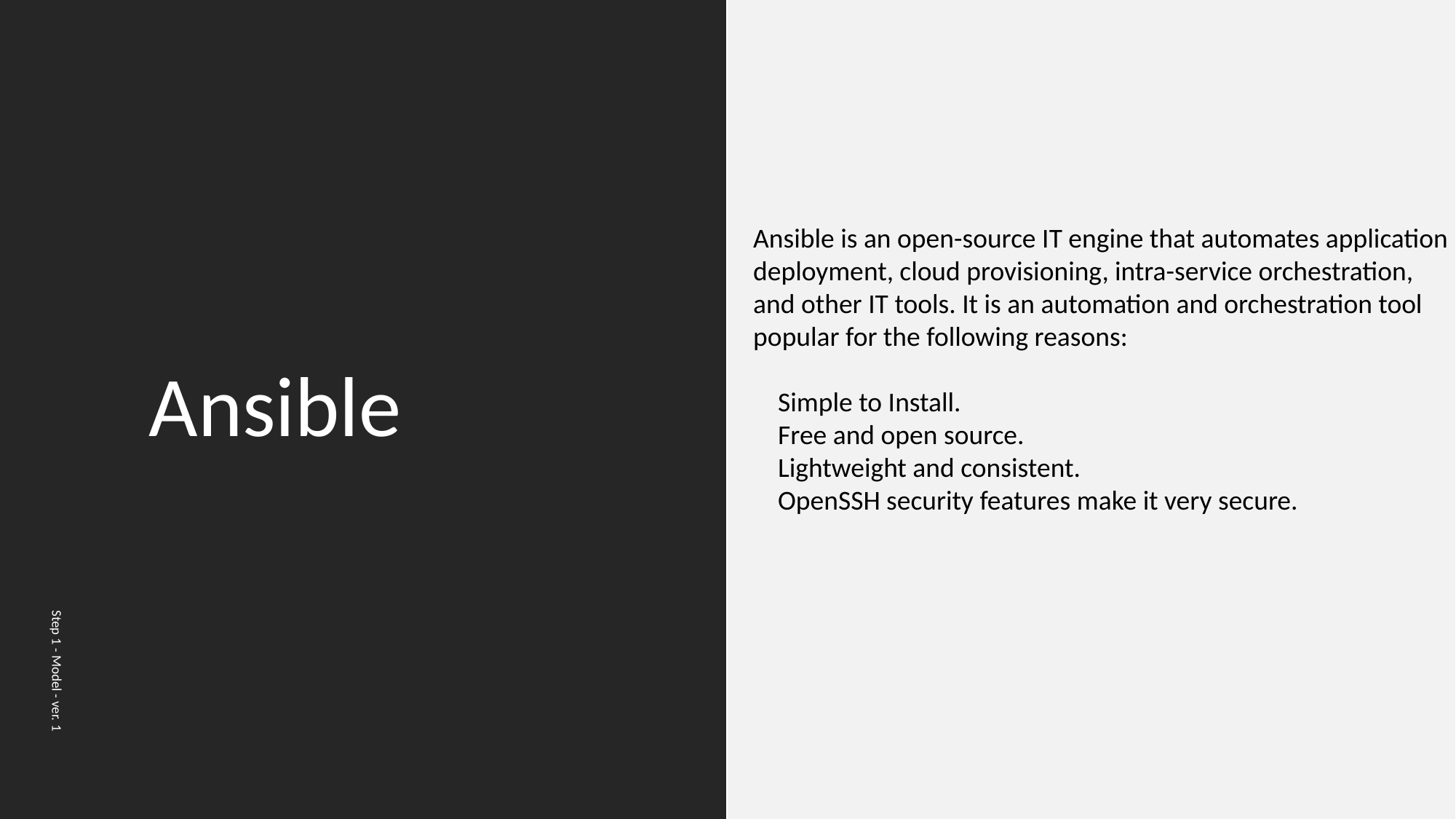

# Ansible
Ansible is an open-source IT engine that automates application deployment, cloud provisioning, intra-service orchestration, and other IT tools. It is an automation and orchestration tool popular for the following reasons:

    Simple to Install.
    Free and open source.
    Lightweight and consistent.
    OpenSSH security features make it very secure.
Step 1 - Model - ver. 1